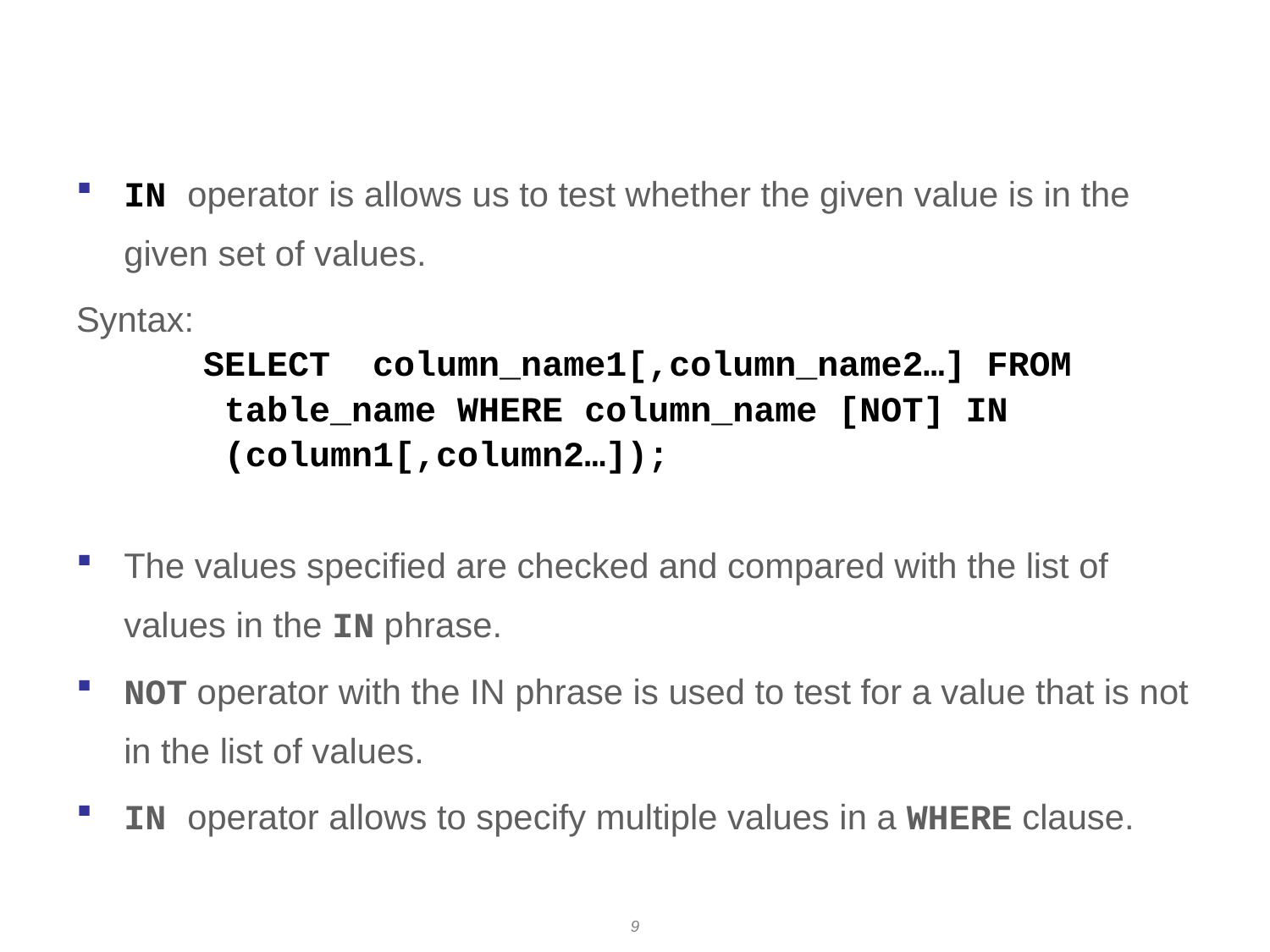

# IN operator
IN operator is allows us to test whether the given value is in the given set of values.
Syntax:
	SELECT  column_name1[,column_name2…] FROM
       table_name WHERE column_name [NOT] IN
       (column1[,column2…]);

The values specified are checked and compared with the list of values in the IN phrase.
NOT operator with the IN phrase is used to test for a value that is not in the list of values.
IN operator allows to specify multiple values in a WHERE clause.
9